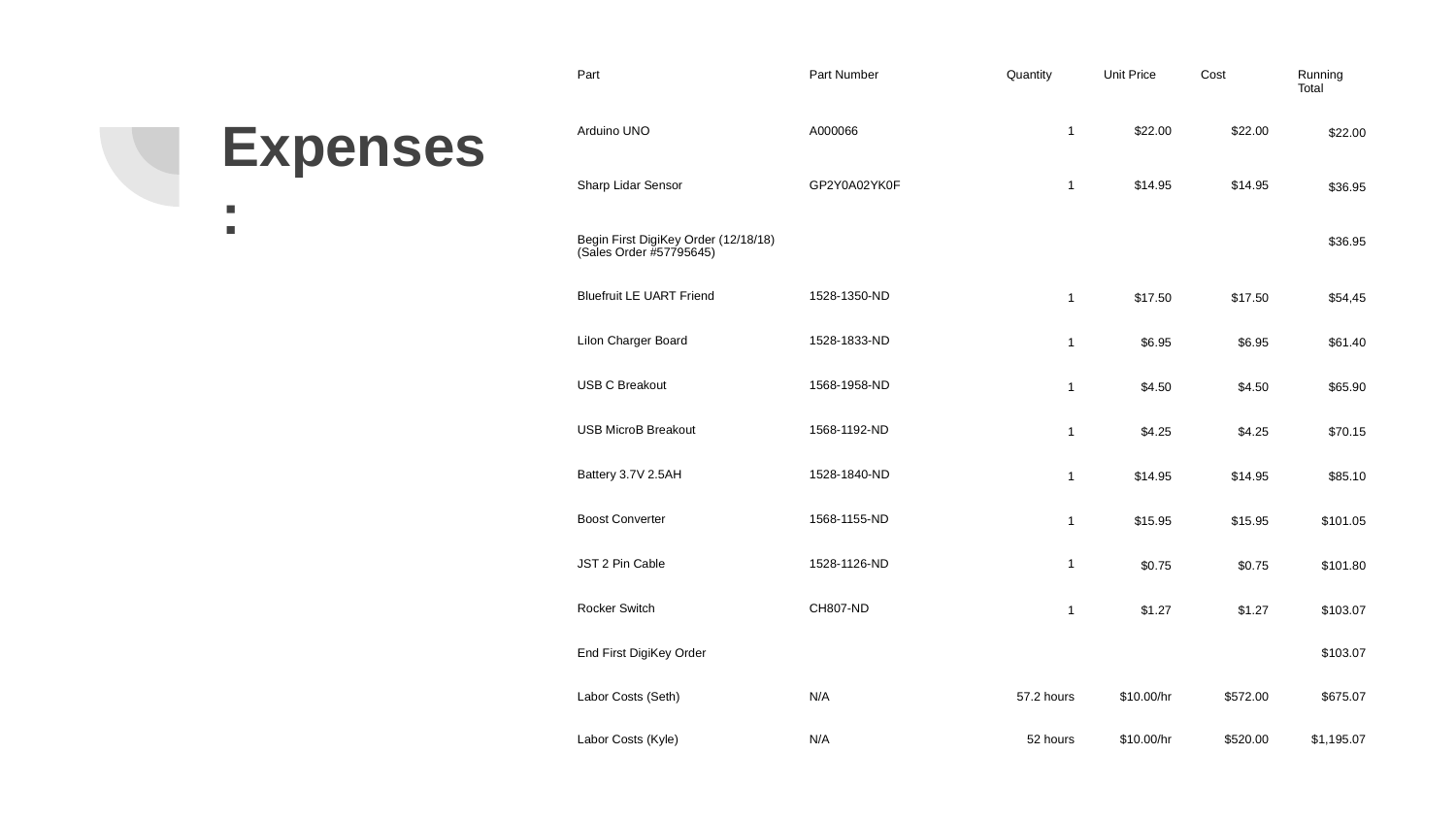

| Part | Part Number | Quantity | Unit Price | Cost | Running Total |
| --- | --- | --- | --- | --- | --- |
| Arduino UNO | A000066 | 1 | $22.00 | $22.00 | $22.00 |
| Sharp Lidar Sensor | GP2Y0A02YK0F | 1 | $14.95 | $14.95 | $36.95 |
| Begin First DigiKey Order (12/18/18) (Sales Order #57795645) |  |  |  |  | $36.95 |
| Bluefruit LE UART Friend | 1528-1350-ND | 1 | $17.50 | $17.50 | $54,45 |
| LiIon Charger Board | 1528-1833-ND | 1 | $6.95 | $6.95 | $61.40 |
| USB C Breakout | 1568-1958-ND | 1 | $4.50 | $4.50 | $65.90 |
| USB MicroB Breakout | 1568-1192-ND | 1 | $4.25 | $4.25 | $70.15 |
| Battery 3.7V 2.5AH | 1528-1840-ND | 1 | $14.95 | $14.95 | $85.10 |
| Boost Converter | 1568-1155-ND | 1 | $15.95 | $15.95 | $101.05 |
| JST 2 Pin Cable | 1528-1126-ND | 1 | $0.75 | $0.75 | $101.80 |
| Rocker Switch | CH807-ND | 1 | $1.27 | $1.27 | $103.07 |
| End First DigiKey Order |  |  |  |  | $103.07 |
| Labor Costs (Seth) | N/A | 57.2 hours | $10.00/hr | $572.00 | $675.07 |
| Labor Costs (Kyle) | N/A | 52 hours | $10.00/hr | $520.00 | $1,195.07 |
# Expenses: